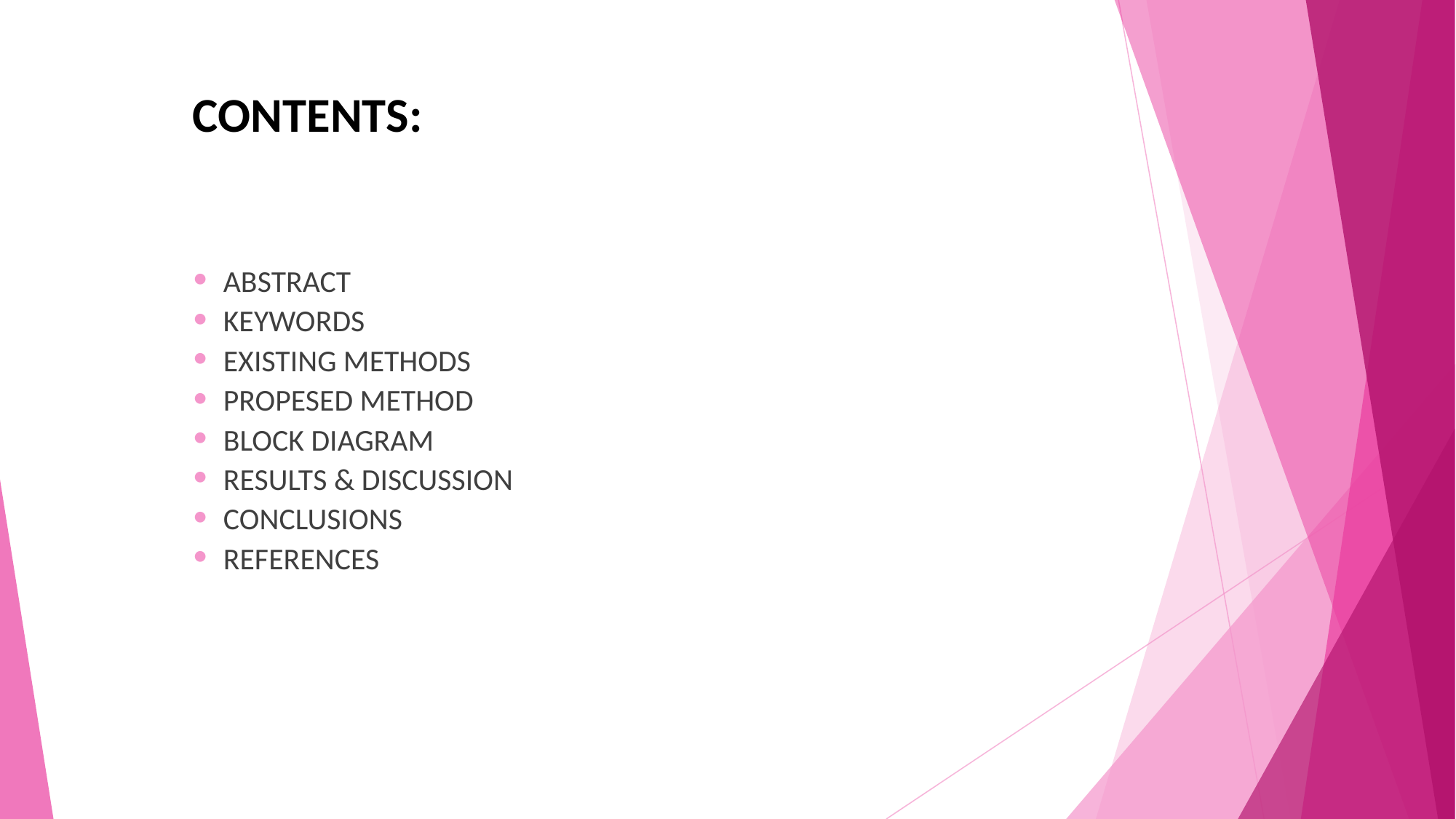

CONTENTS:

ABSTRACT
KEYWORDS
EXISTING METHODS
PROPESED METHOD
BLOCK DIAGRAM
RESULTS & DISCUSSION
CONCLUSIONS
REFERENCES